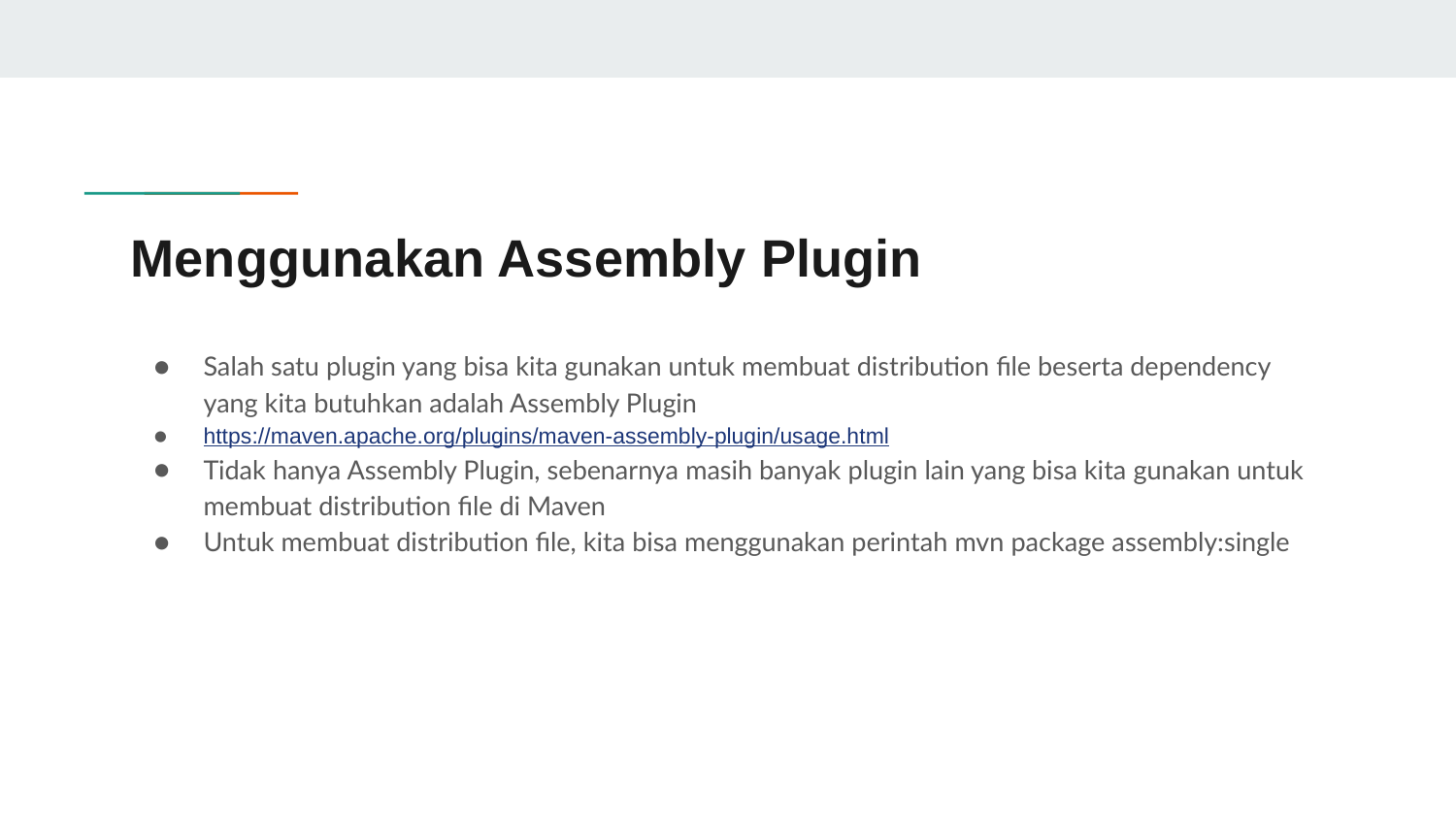

# Menggunakan Assembly Plugin
Salah satu plugin yang bisa kita gunakan untuk membuat distribution file beserta dependency yang kita butuhkan adalah Assembly Plugin
https://maven.apache.org/plugins/maven-assembly-plugin/usage.html
Tidak hanya Assembly Plugin, sebenarnya masih banyak plugin lain yang bisa kita gunakan untuk membuat distribution file di Maven
Untuk membuat distribution file, kita bisa menggunakan perintah mvn package assembly:single